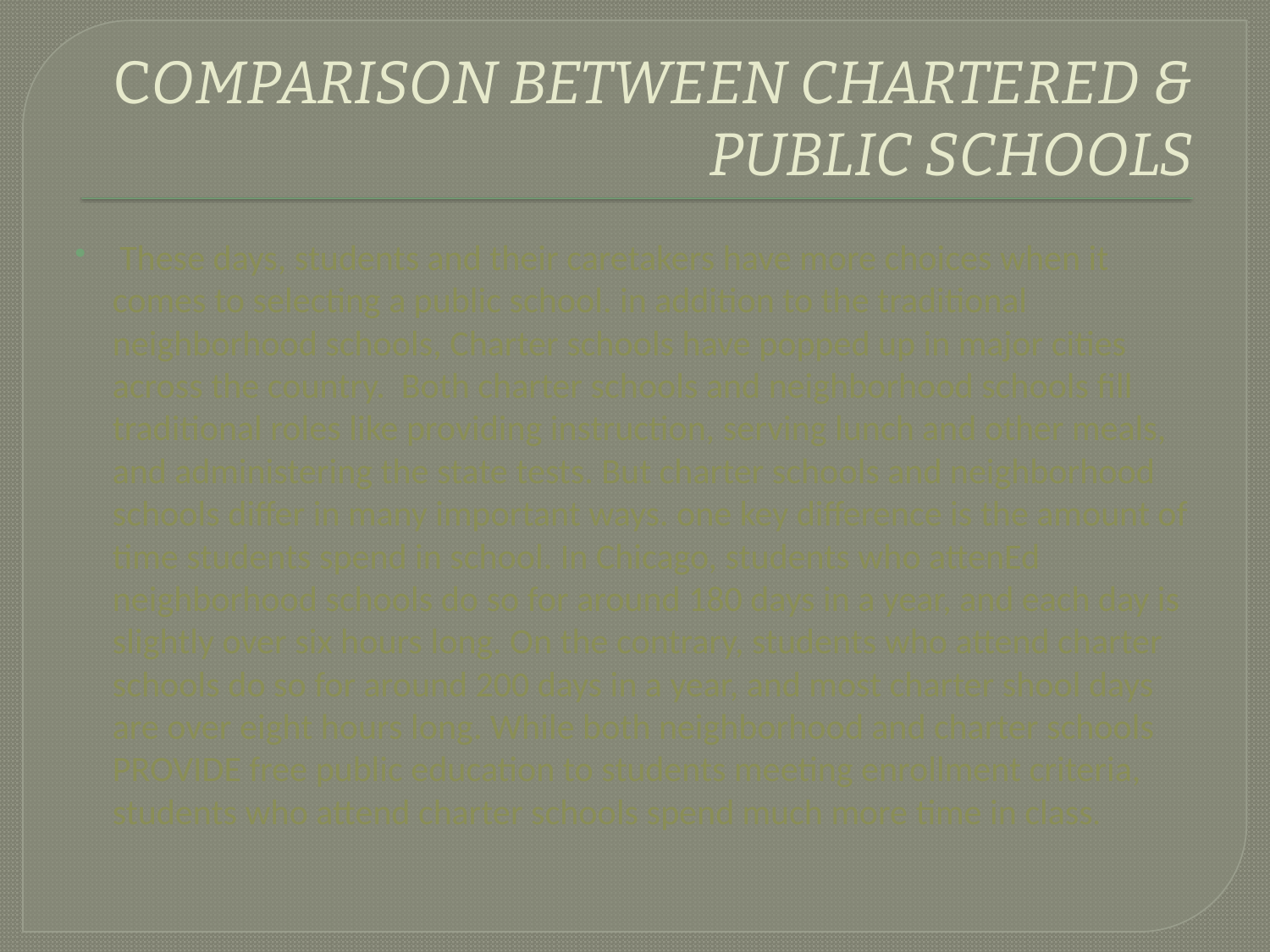

# COMPARISON BETWEEN CHARTERED & PUBLIC SCHOOLS
 These days, students and their caretakers have more choices when it comes to selecting a public school. in addition to the traditional neighborhood schools, Charter schools have popped up in major cities across the country.  Both charter schools and neighborhood schools fill traditional roles like providing instruction, serving lunch and other meals, and administering the state tests. But charter schools and neighborhood schools differ in many important ways. one key difference is the amount of time students spend in school. In Chicago, students who attenEd neighborhood schools do so for around 180 days in a year, and each day is slightly over six hours long. On the contrary, students who attend charter schools do so for around 200 days in a year, and most charter shool days are over eight hours long. While both neighborhood and charter schools PROVIDE free public education to students meeting enrollment criteria, students who attend charter schools spend much more time in class.